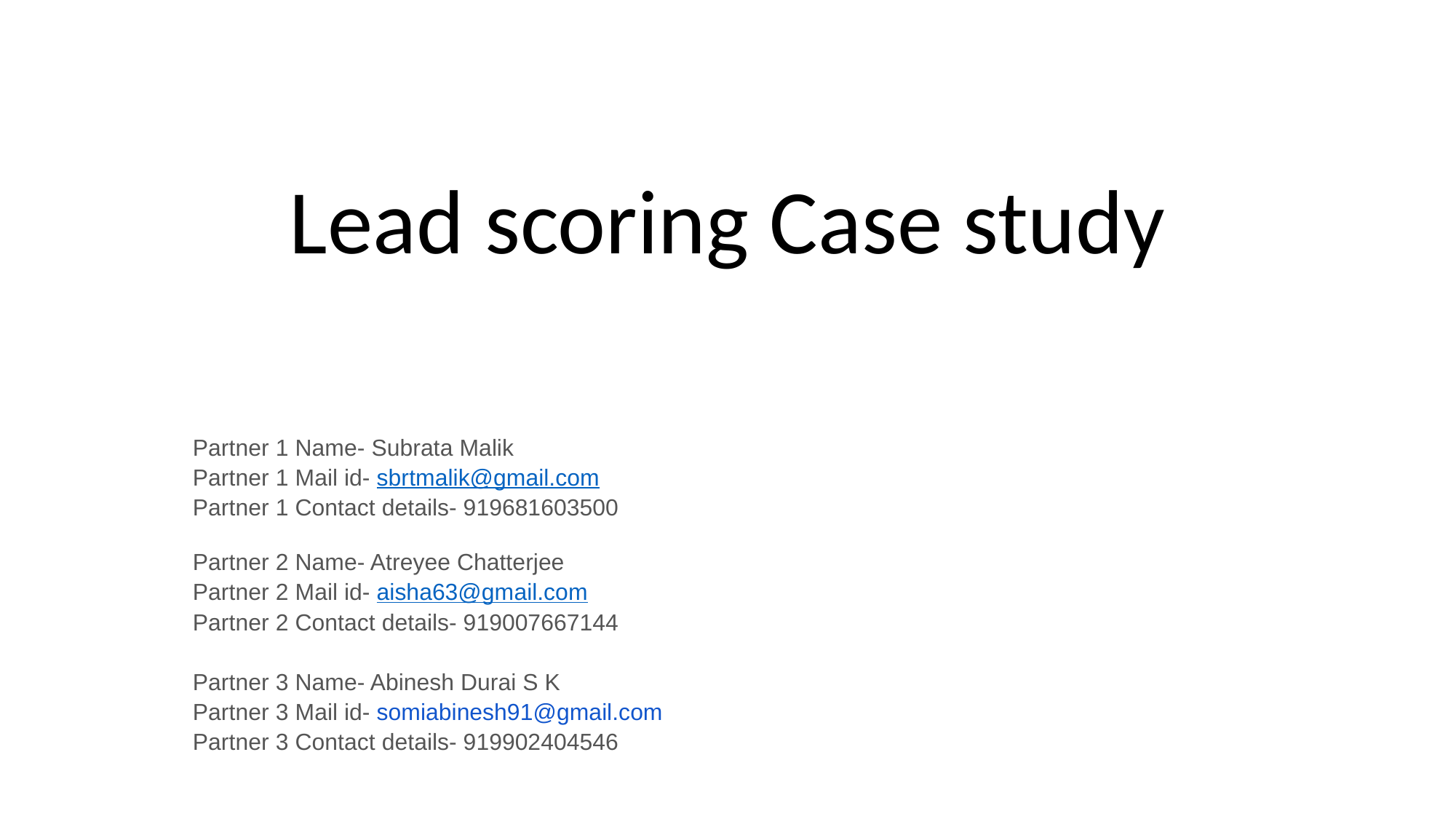

# Lead scoring Case study
Partner 1 Name- Subrata Malik
Partner 1 Mail id- sbrtmalik@gmail.com
Partner 1 Contact details- 919681603500
Partner 2 Name- Atreyee Chatterjee
Partner 2 Mail id- aisha63@gmail.com
Partner 2 Contact details- 919007667144

Partner 3 Name- Abinesh Durai S K
Partner 3 Mail id- somiabinesh91@gmail.com
Partner 3 Contact details- 919902404546